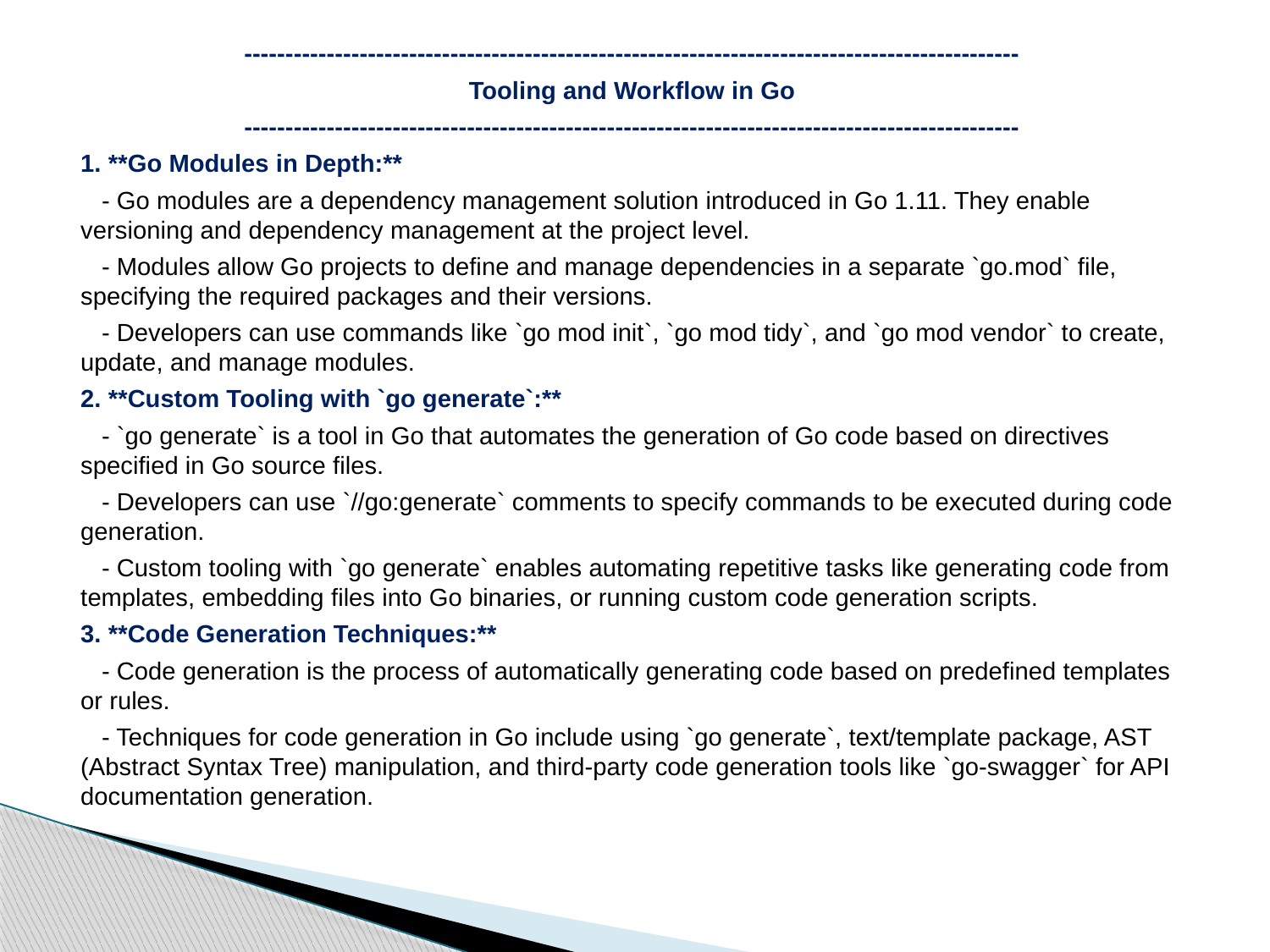

----------------------------------------------------------------------------------------------
Tooling and Workflow in Go
----------------------------------------------------------------------------------------------
1. **Go Modules in Depth:**
   - Go modules are a dependency management solution introduced in Go 1.11. They enable versioning and dependency management at the project level.
   - Modules allow Go projects to define and manage dependencies in a separate `go.mod` file, specifying the required packages and their versions.
   - Developers can use commands like `go mod init`, `go mod tidy`, and `go mod vendor` to create, update, and manage modules.
2. **Custom Tooling with `go generate`:**
   - `go generate` is a tool in Go that automates the generation of Go code based on directives specified in Go source files.
   - Developers can use `//go:generate` comments to specify commands to be executed during code generation.
   - Custom tooling with `go generate` enables automating repetitive tasks like generating code from templates, embedding files into Go binaries, or running custom code generation scripts.
3. **Code Generation Techniques:**
   - Code generation is the process of automatically generating code based on predefined templates or rules.
   - Techniques for code generation in Go include using `go generate`, text/template package, AST (Abstract Syntax Tree) manipulation, and third-party code generation tools like `go-swagger` for API documentation generation.